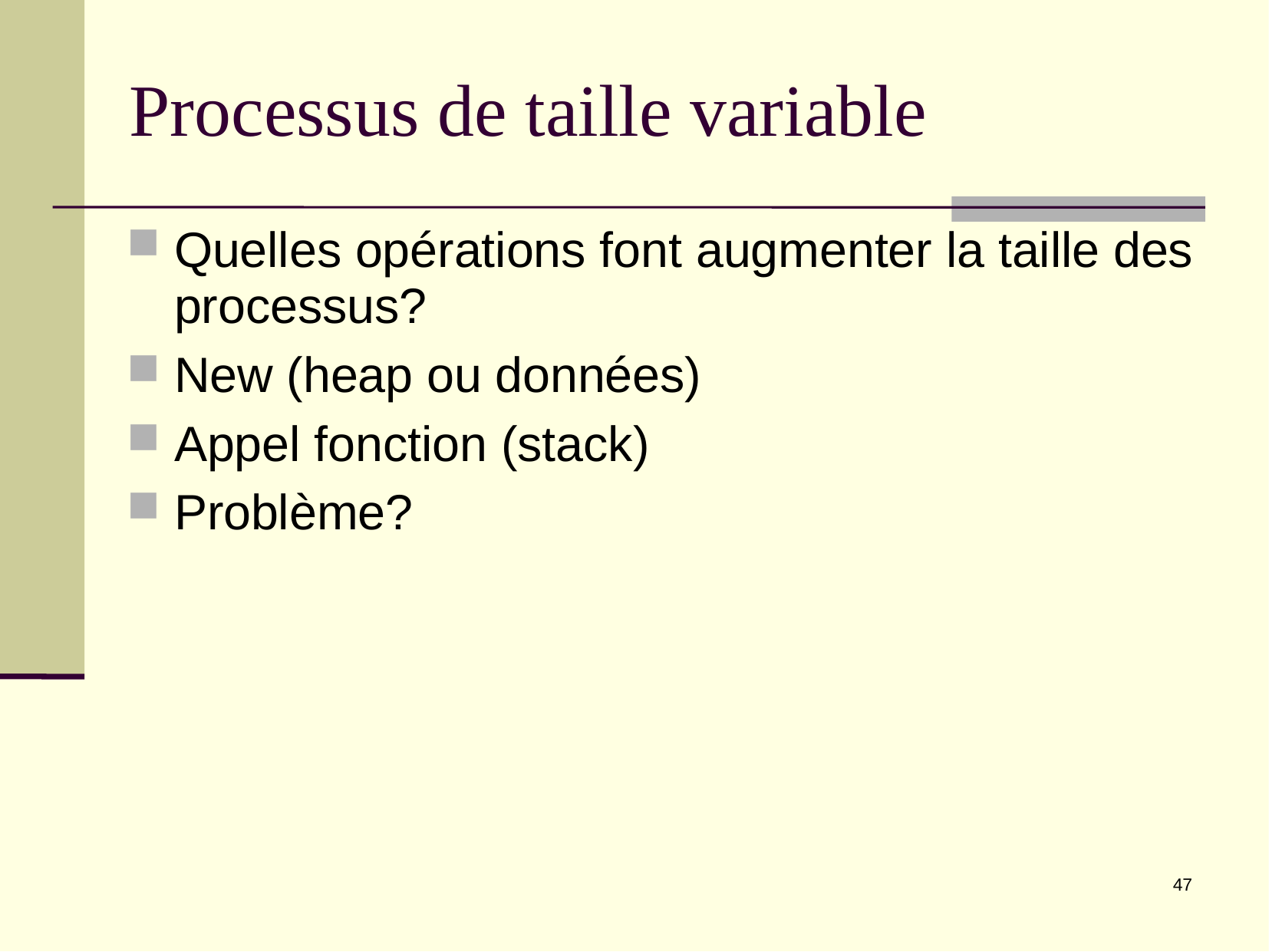

Processus de taille variable
Quelles opérations font augmenter la taille des processus?
New (heap ou données)
Appel fonction (stack)
Problème?
47